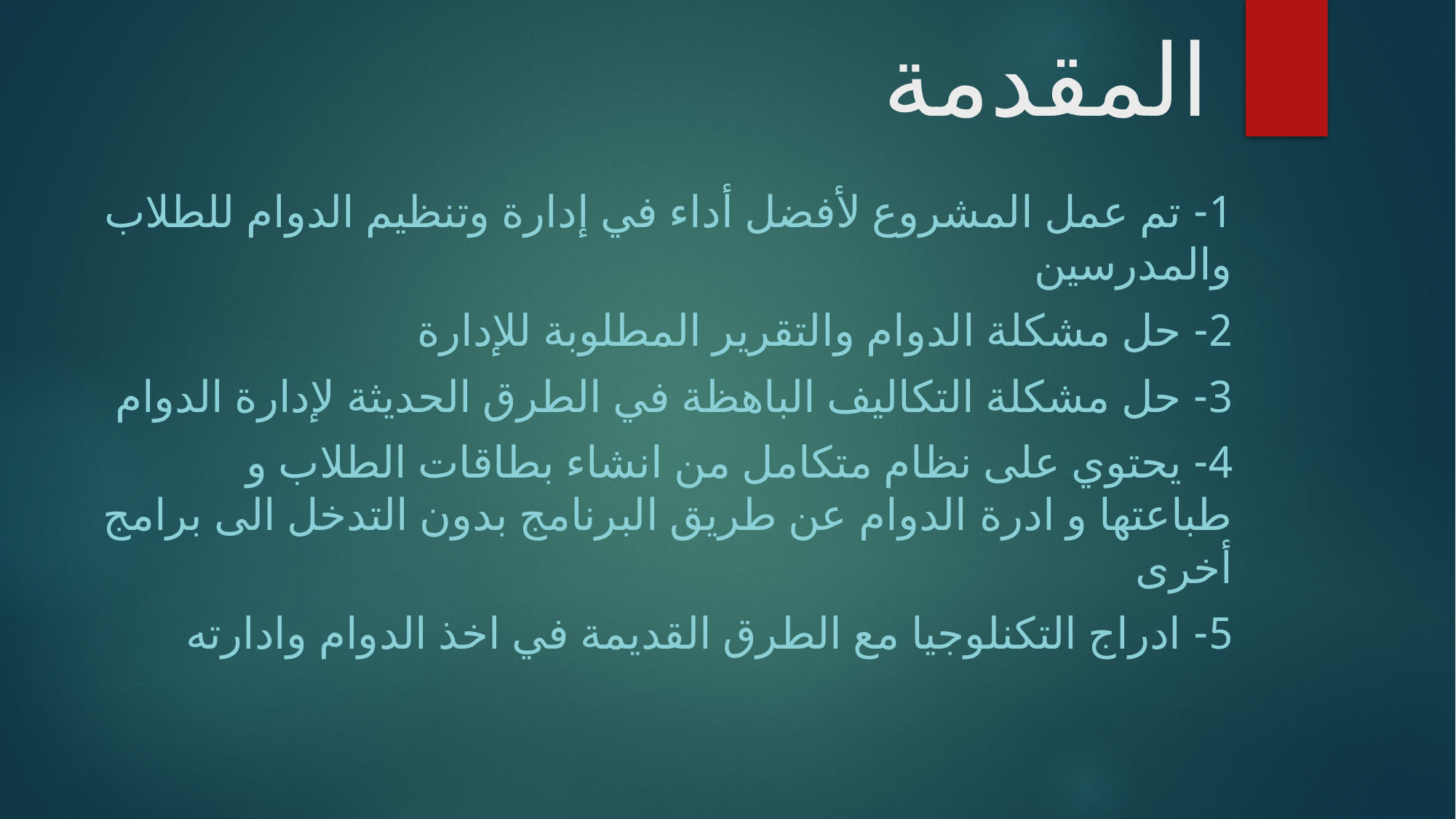

# المقدمة
1- تم عمل المشروع لأفضل أداء في إدارة وتنظيم الدوام للطلاب 	والمدرسين
2- حل مشكلة الدوام والتقرير المطلوبة للإدارة
3- حل مشكلة التكاليف الباهظة في الطرق الحديثة لإدارة الدوام
4- يحتوي على نظام متكامل من انشاء بطاقات الطلاب و طباعتها و ادرة 	الدوام عن طريق البرنامج بدون التدخل الى برامج أخرى
5- ادراج التكنلوجيا مع الطرق القديمة في اخذ الدوام وادارته